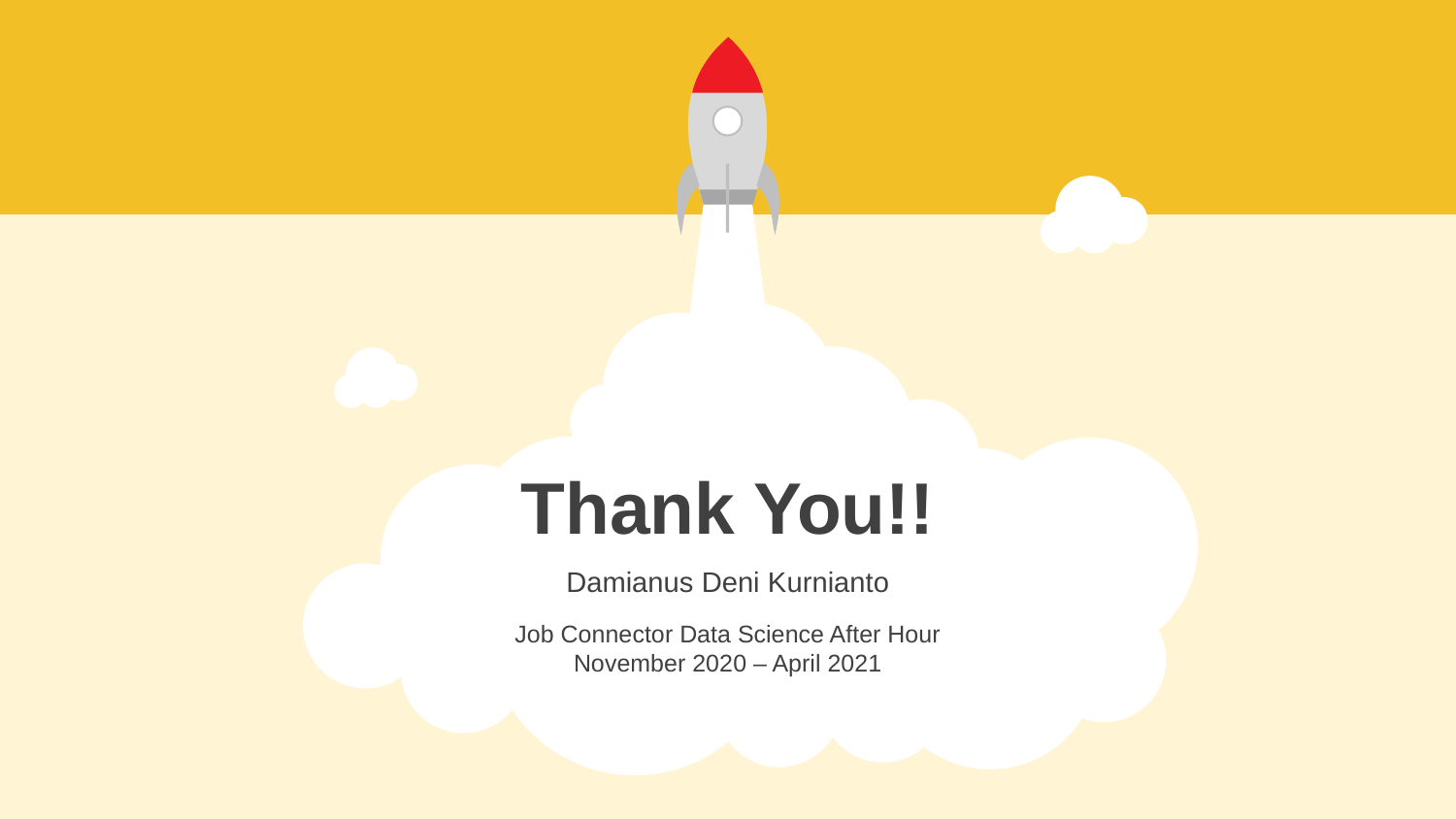

Thank You!!
Damianus Deni Kurnianto
Job Connector Data Science After Hour
November 2020 – April 2021